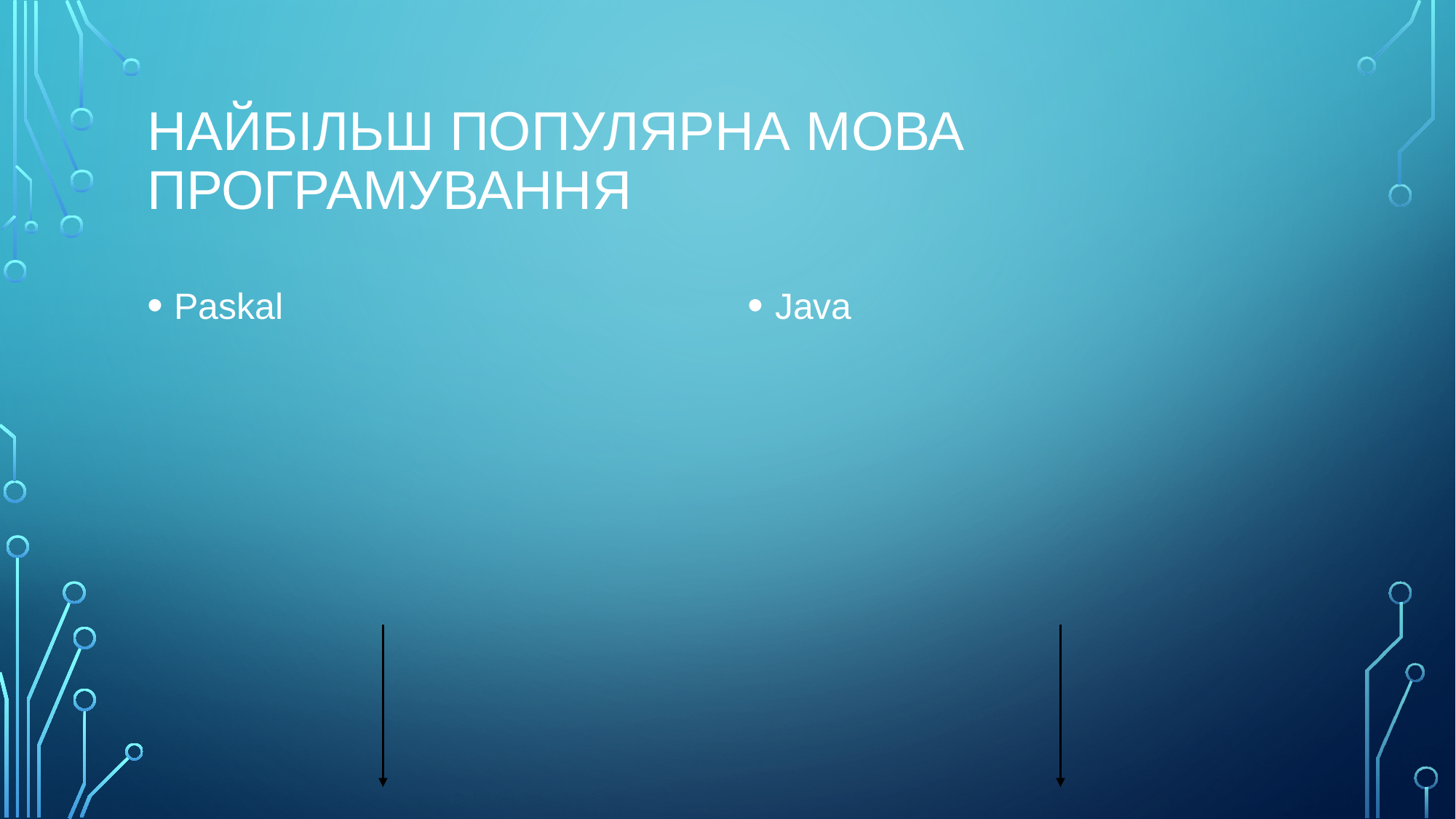

# Найбільш популярна мова програмування
Paskal
Java